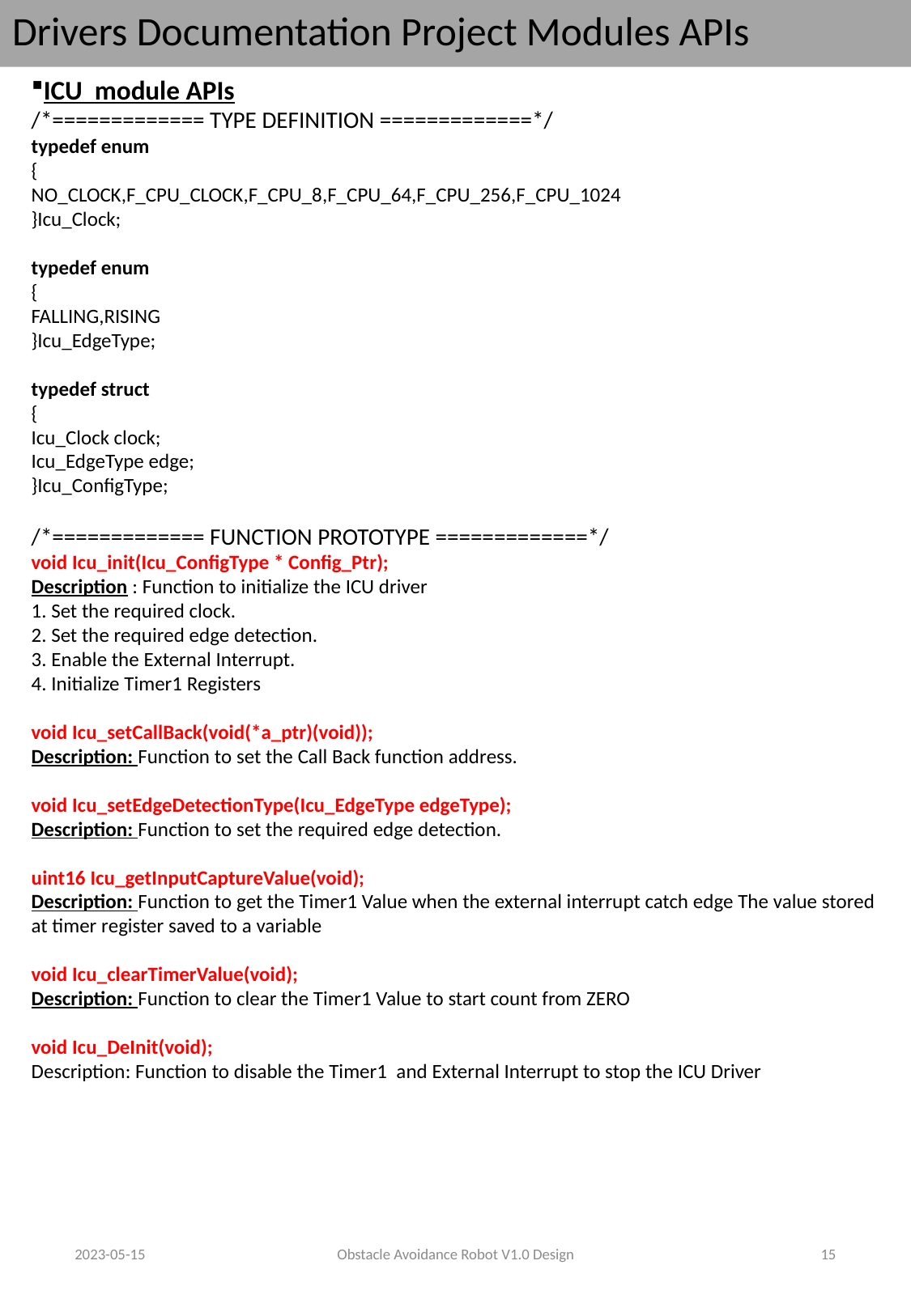

# Drivers Documentation Project Modules APIs
ICU  module APIs
/*============= TYPE DEFINITION =============*/
typedef enum
{
NO_CLOCK,F_CPU_CLOCK,F_CPU_8,F_CPU_64,F_CPU_256,F_CPU_1024
}Icu_Clock;

typedef enum
{
FALLING,RISING
}Icu_EdgeType;

typedef struct
{
Icu_Clock clock;
Icu_EdgeType edge;
}Icu_ConfigType;

/*============= FUNCTION PROTOTYPE =============*/
void Icu_init(Icu_ConfigType * Config_Ptr);
Description : Function to initialize the ICU driver
1. Set the required clock.
2. Set the required edge detection.
3. Enable the External Interrupt.
4. Initialize Timer1 Registers

void Icu_setCallBack(void(*a_ptr)(void));
Description: Function to set the Call Back function address.

void Icu_setEdgeDetectionType(Icu_EdgeType edgeType);
Description: Function to set the required edge detection.

uint16 Icu_getInputCaptureValue(void);
Description: Function to get the Timer1 Value when the external interrupt catch edge The value stored at timer register saved to a variable

void Icu_clearTimerValue(void);
Description: Function to clear the Timer1 Value to start count from ZERO

void Icu_DeInit(void);
Description: Function to disable the Timer1  and External Interrupt to stop the ICU Driver

2023-05-15
Obstacle Avoidance Robot V1.0 Design
15